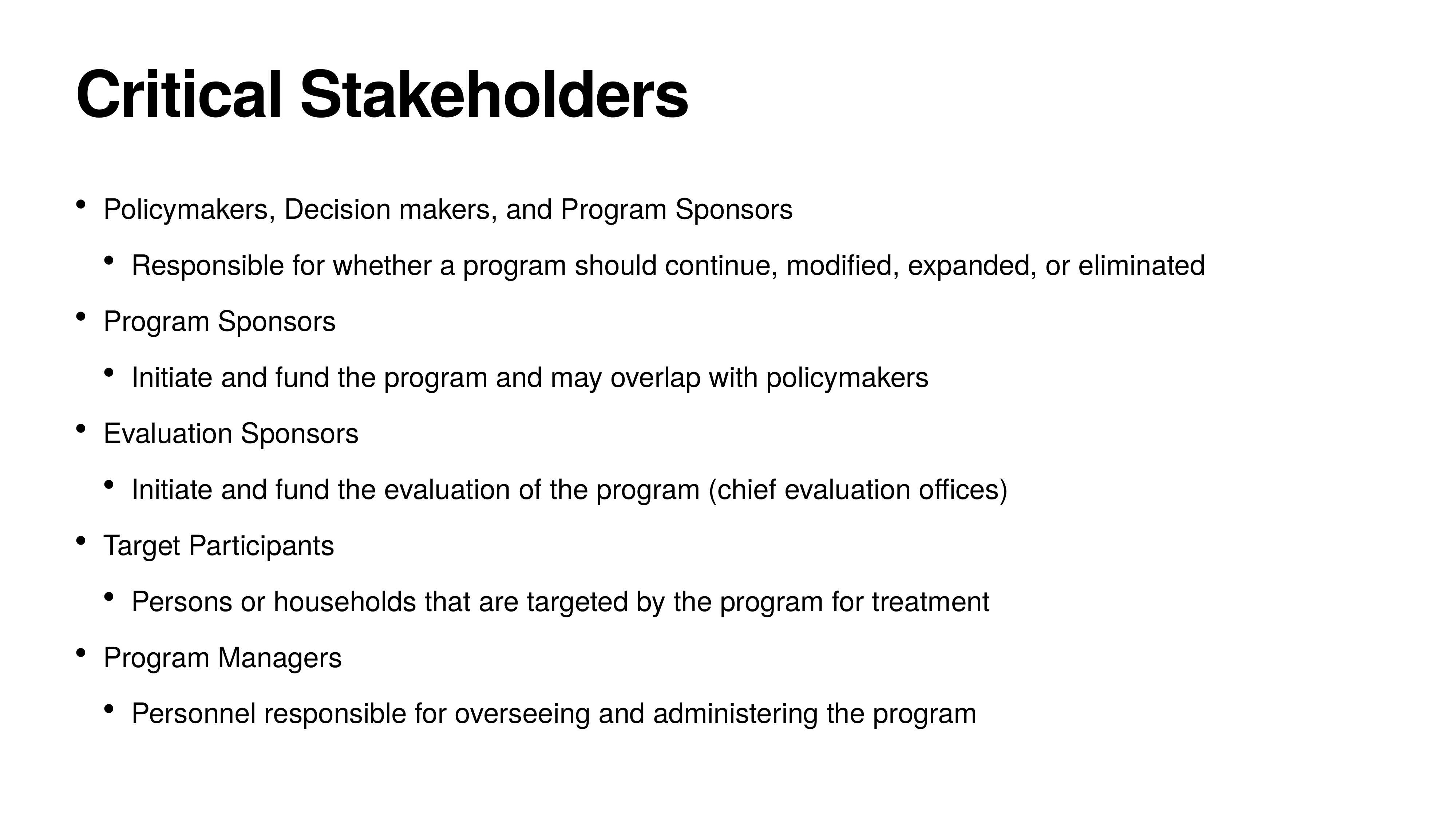

# Critical Stakeholders
Policymakers, Decision makers, and Program Sponsors
Responsible for whether a program should continue, modified, expanded, or eliminated
Program Sponsors
Initiate and fund the program and may overlap with policymakers
Evaluation Sponsors
Initiate and fund the evaluation of the program (chief evaluation offices)
Target Participants
Persons or households that are targeted by the program for treatment
Program Managers
Personnel responsible for overseeing and administering the program
18